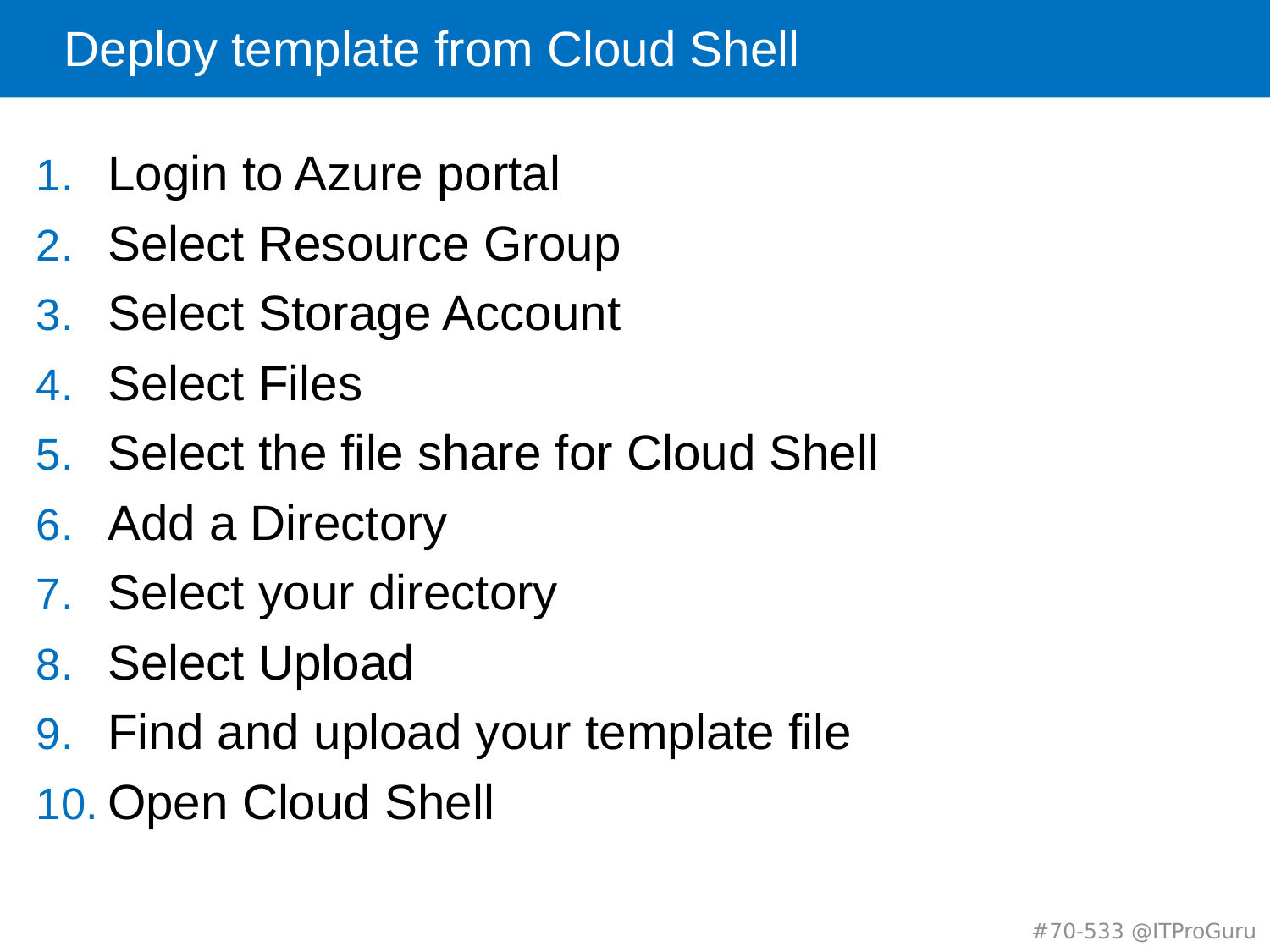

# Deploy template from Cloud Shell
Login to Azure portal
Select Resource Group
Select Storage Account
Select Files
Select the file share for Cloud Shell
Add a Directory
Select your directory
Select Upload
Find and upload your template file
Open Cloud Shell